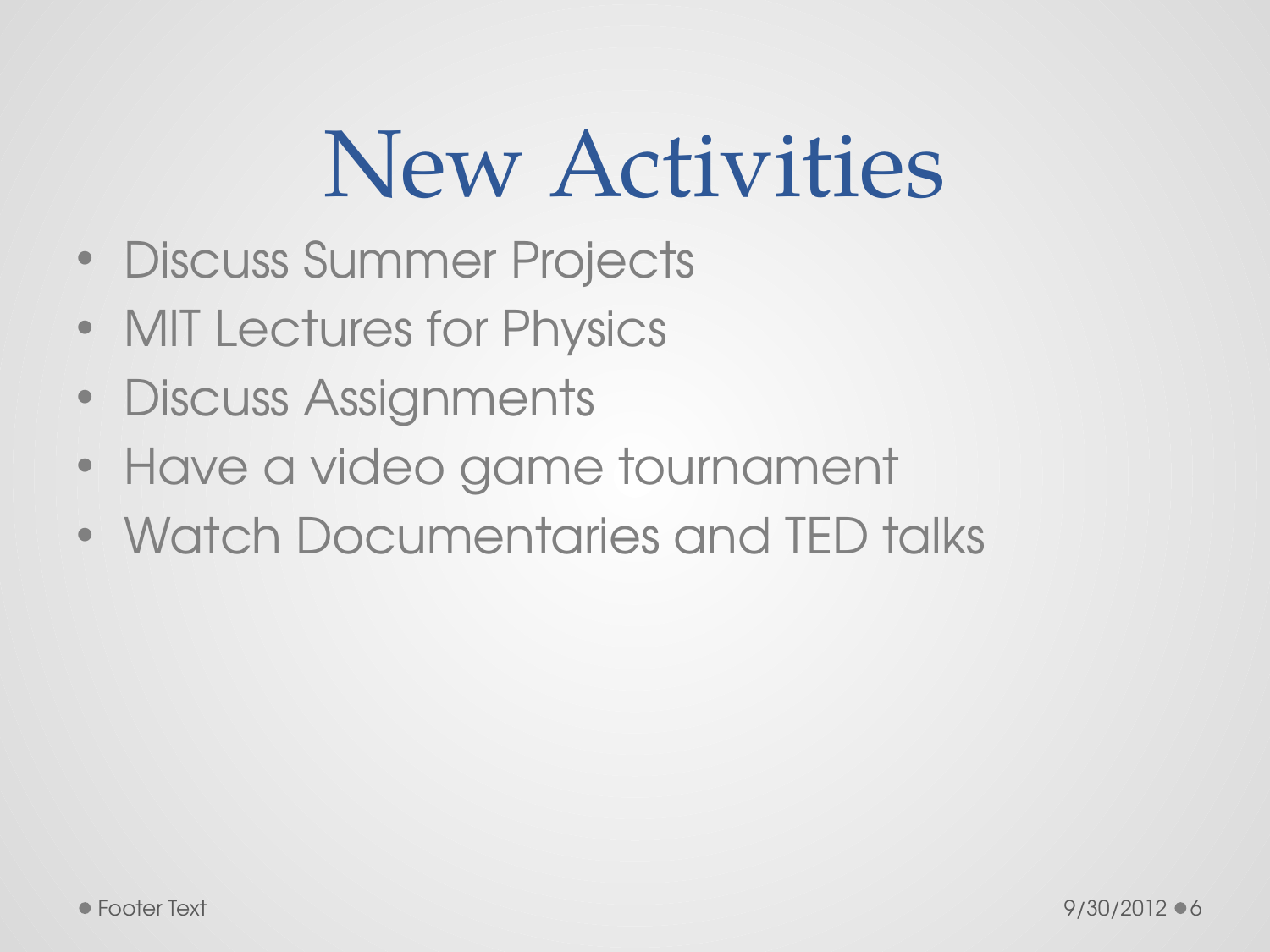

# New Activities
Discuss Summer Projects
MIT Lectures for Physics
Discuss Assignments
Have a video game tournament
Watch Documentaries and TED talks
Footer Text
9/30/2012
6